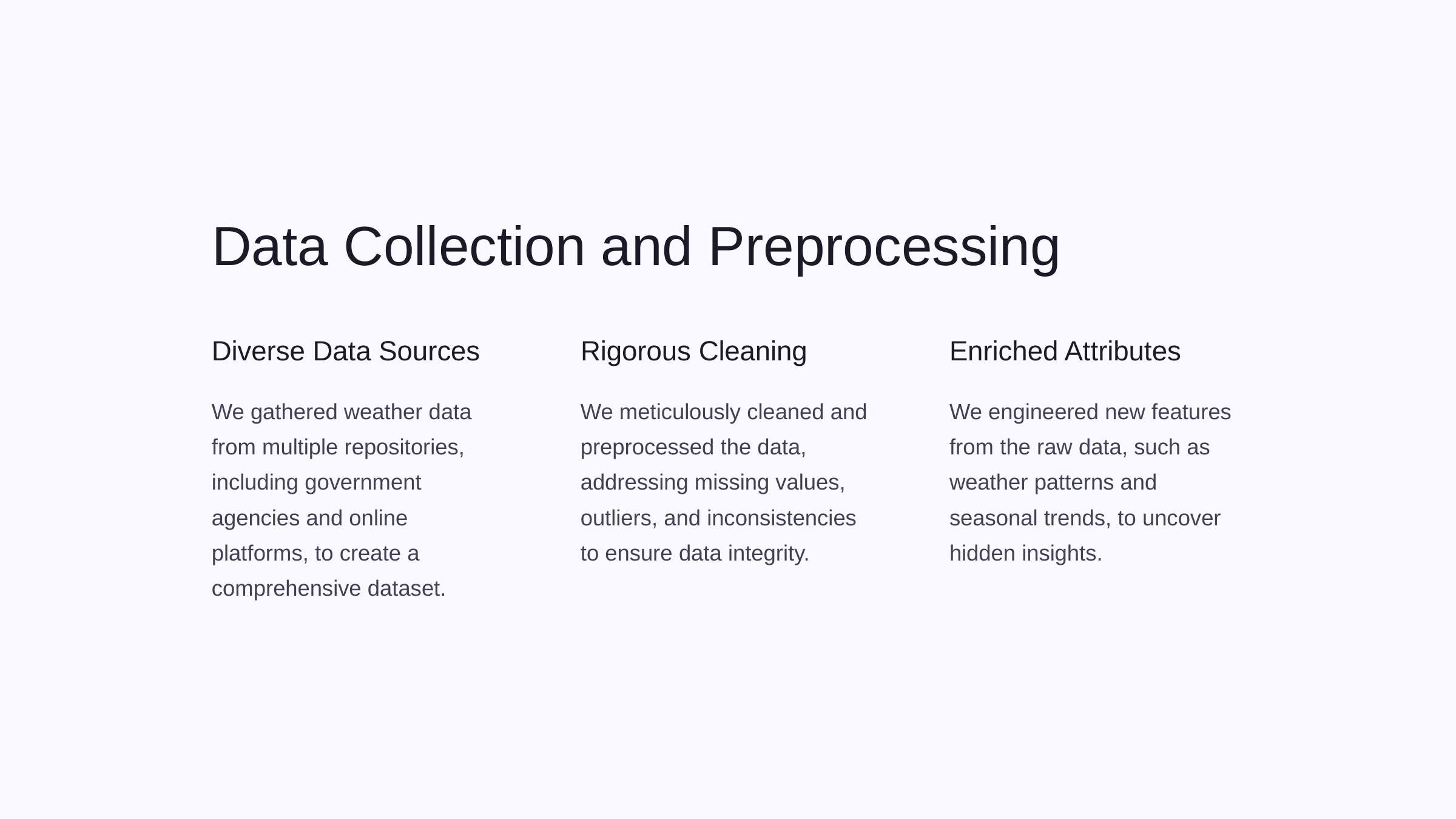

Data Collection and Preprocessing
Diverse Data Sources
Rigorous Cleaning
Enriched Attributes
We gathered weather data from multiple repositories, including government agencies and online platforms, to create a comprehensive dataset.
We meticulously cleaned and preprocessed the data, addressing missing values, outliers, and inconsistencies to ensure data integrity.
We engineered new features from the raw data, such as weather patterns and seasonal trends, to uncover hidden insights.